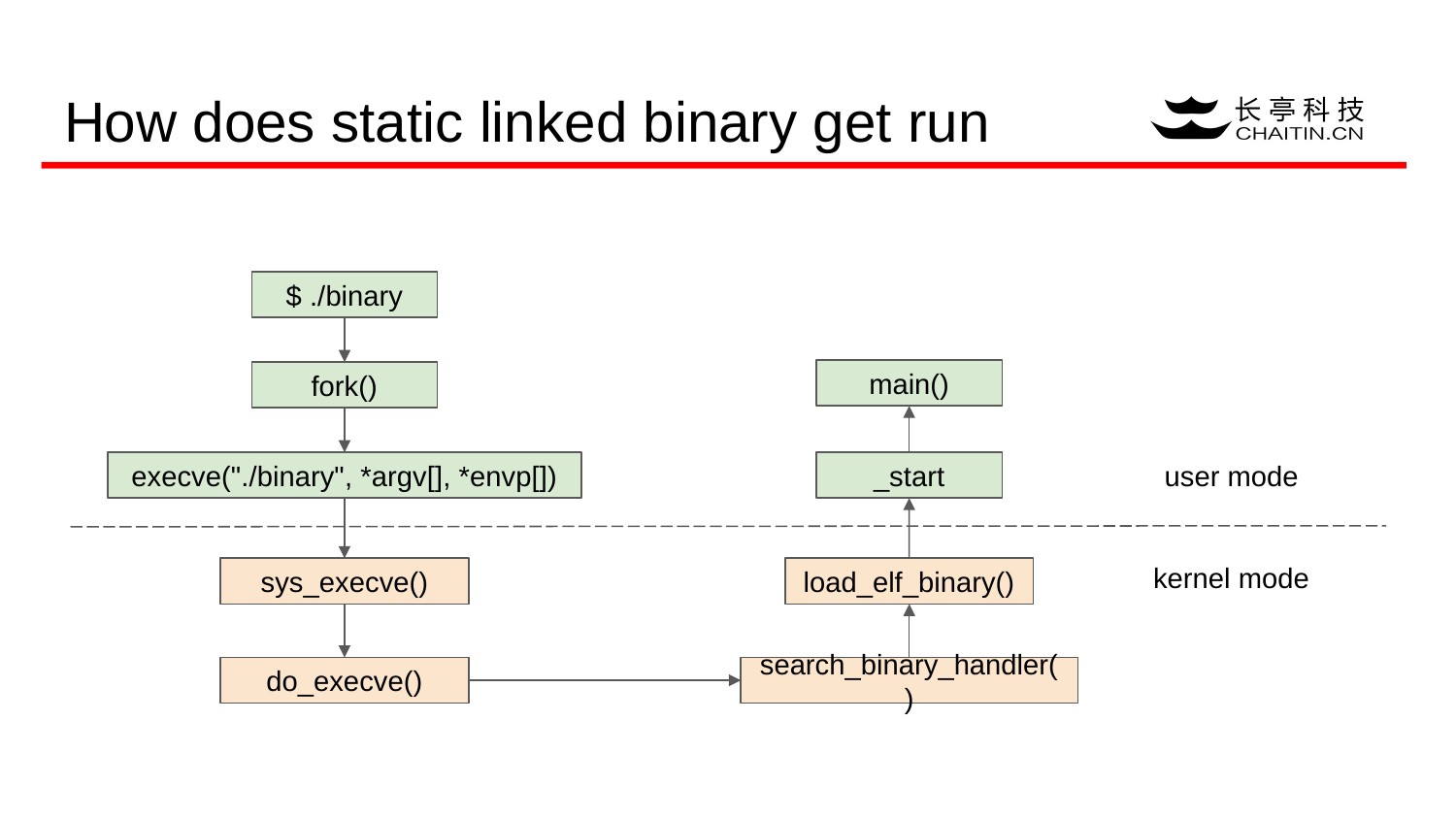

# How does static linked binary get run
$ ./binary
main()
fork()
execve("./binary", *argv[], *envp[])
_start
user mode
kernel mode
sys_execve()
load_elf_binary()
do_execve()
search_binary_handler()